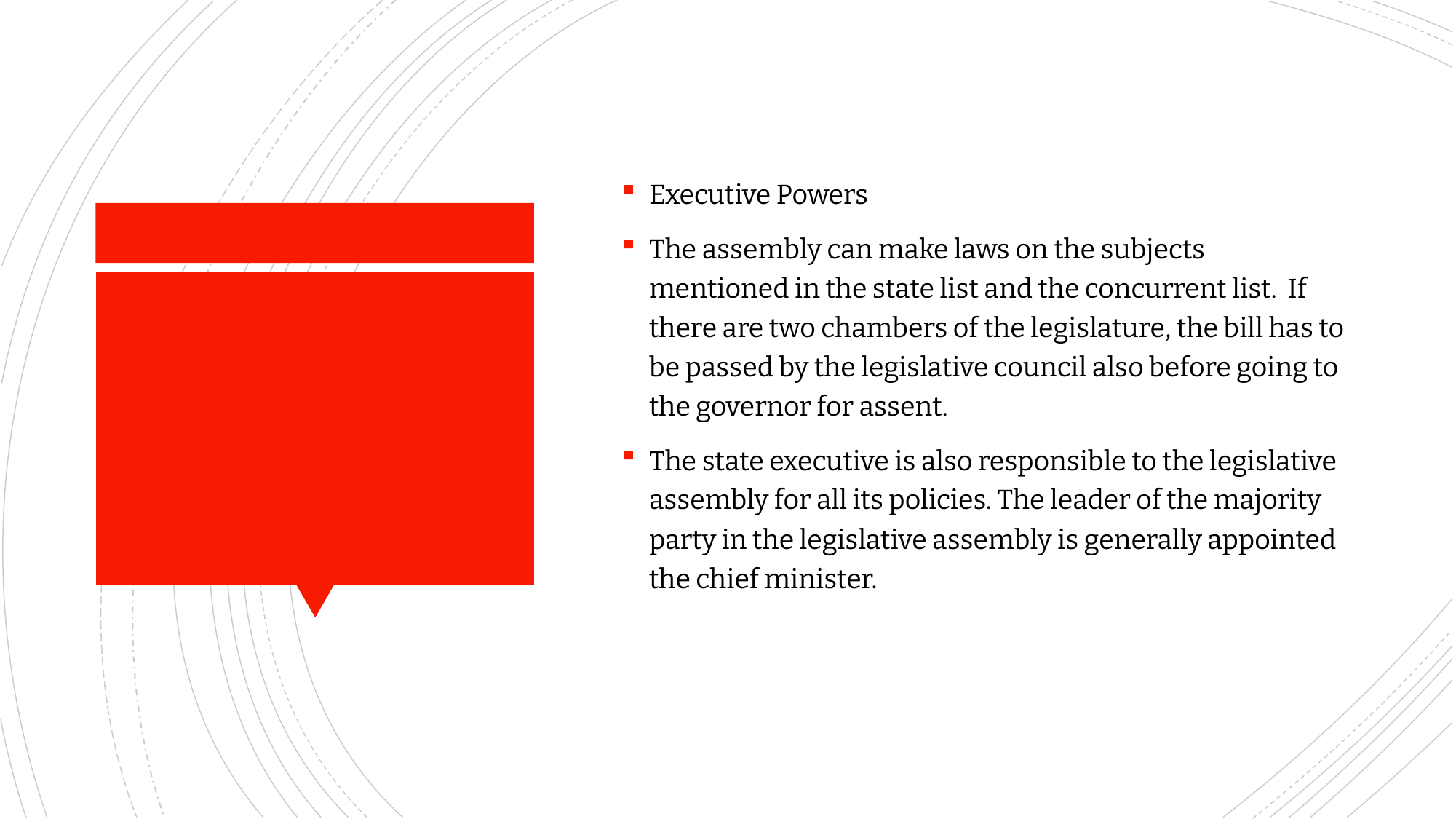

Executive Powers
The assembly can make laws on the subjects mentioned in the state list and the concurrent list.  If there are two chambers of the legislature, the bill has to be passed by the legislative council also before going to the governor for assent.
The state executive is also responsible to the legislative assembly for all its policies. The leader of the majority party in the legislative assembly is generally appointed the chief minister.

#